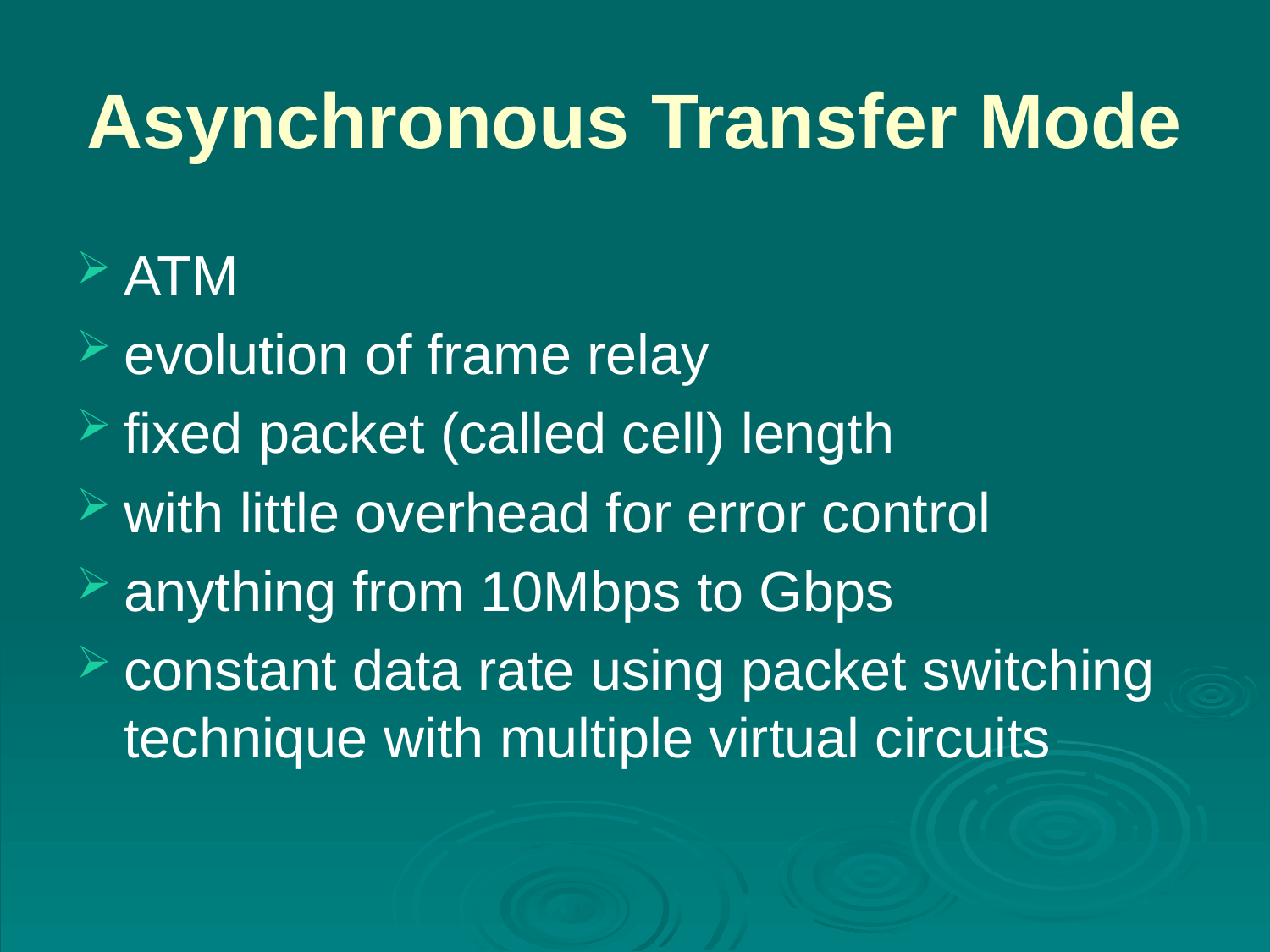

# Asynchronous Transfer Mode
ATM
evolution of frame relay
fixed packet (called cell) length
with little overhead for error control
anything from 10Mbps to Gbps
constant data rate using packet switching technique with multiple virtual circuits